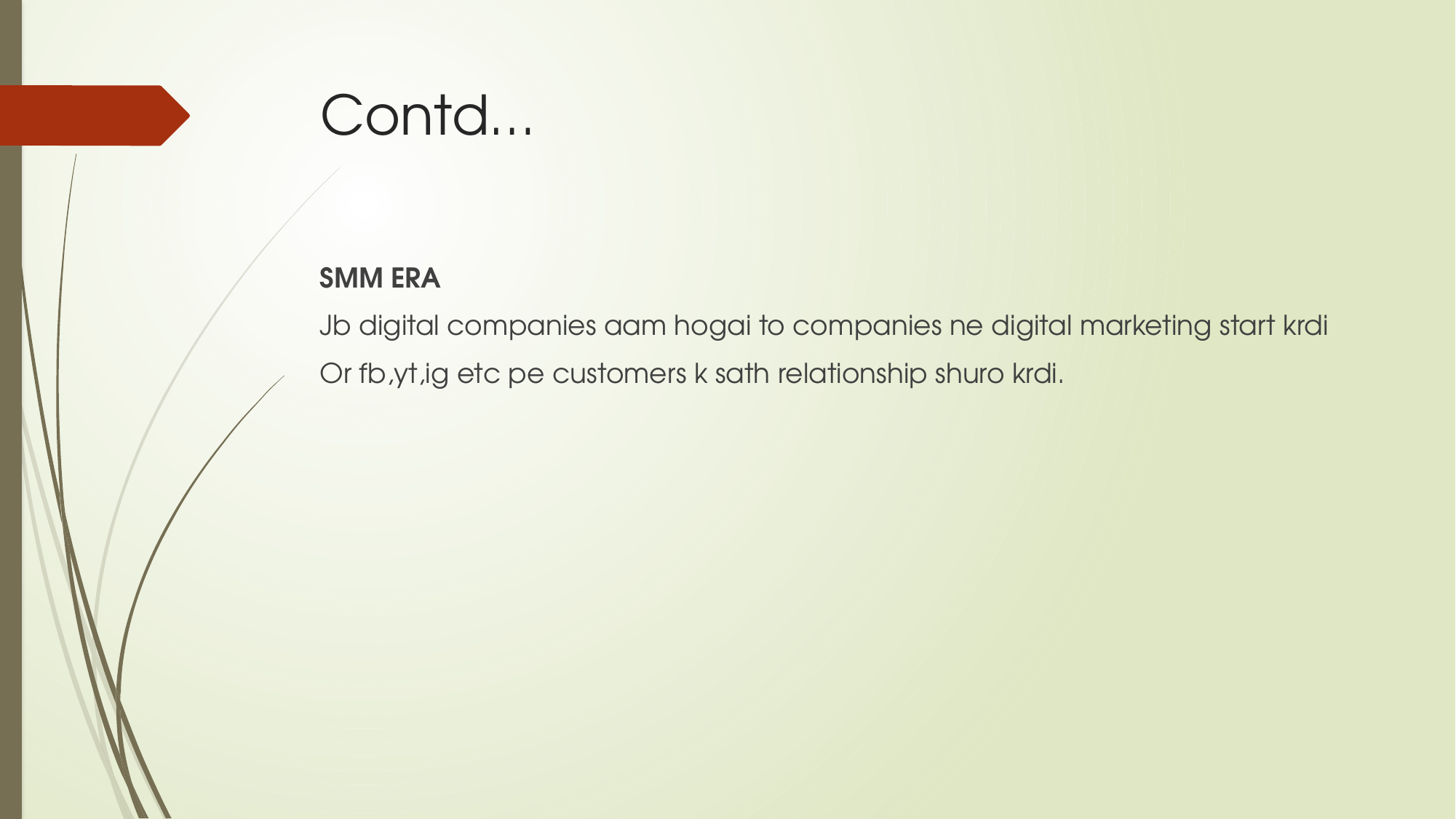

# Contd…
SMM ERA
Jb digital companies aam hogai to companies ne digital marketing start krdi
Or fb,yt,ig etc pe customers k sath relationship shuro krdi.